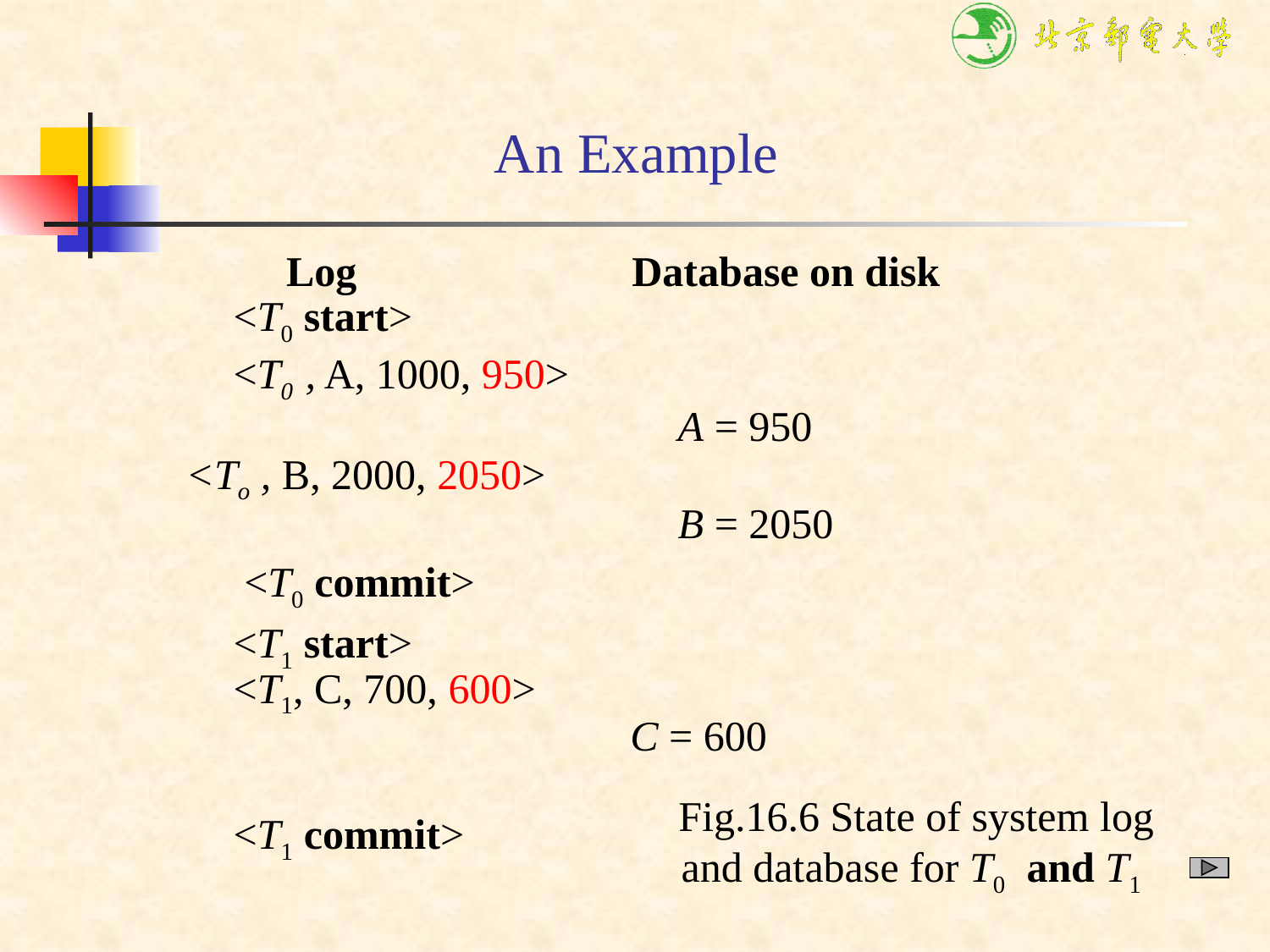

# An Example
		     Log                          Database on disk
   		<T0 start>
   		<T0  , A, 1000, 950>
   		                                          A = 950
            <To , B, 2000, 2050>
                                              	      B = 2050
  		 <T0 commit>
   		<T1 start>
   		<T1, C, 700, 600>
                                                      C = 600

   		<T1 commit>
Fig.16.6 State of system log and database for T0  and T1

38